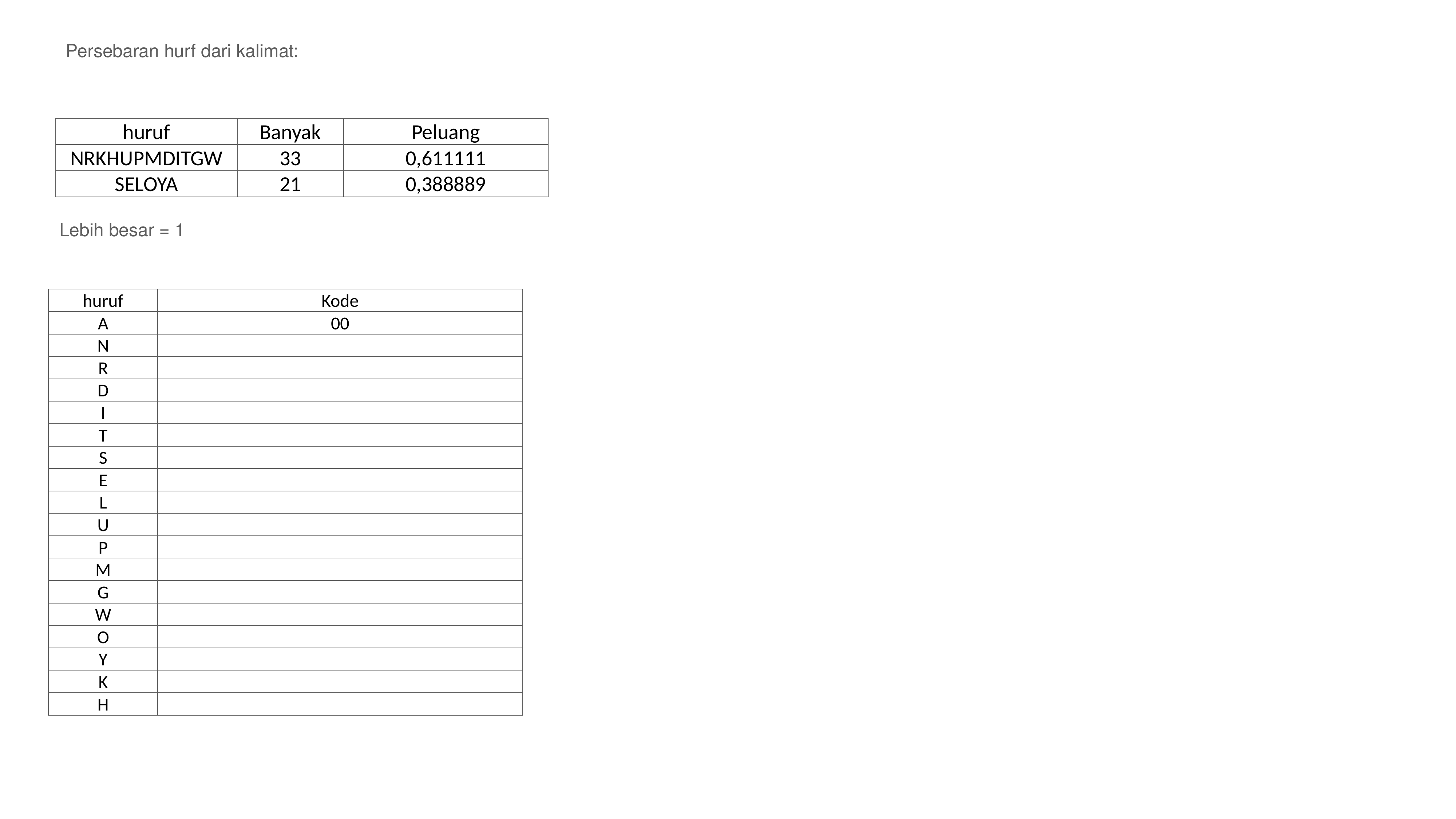

Persebaran hurf dari kalimat:

| huruf | Banyak | Peluang |
| --- | --- | --- |
| NRKHUPMDITGW | 33 | 0,611111 |
| SELOYA | 21 | 0,388889 |
Lebih besar = 1
| huruf | Kode |
| --- | --- |
| A | 00 |
| N |  |
| R |  |
| D |  |
| I |  |
| T |  |
| S |  |
| E |  |
| L |  |
| U |  |
| P |  |
| M |  |
| G |  |
| W |  |
| O |  |
| Y |  |
| K |  |
| H |  |